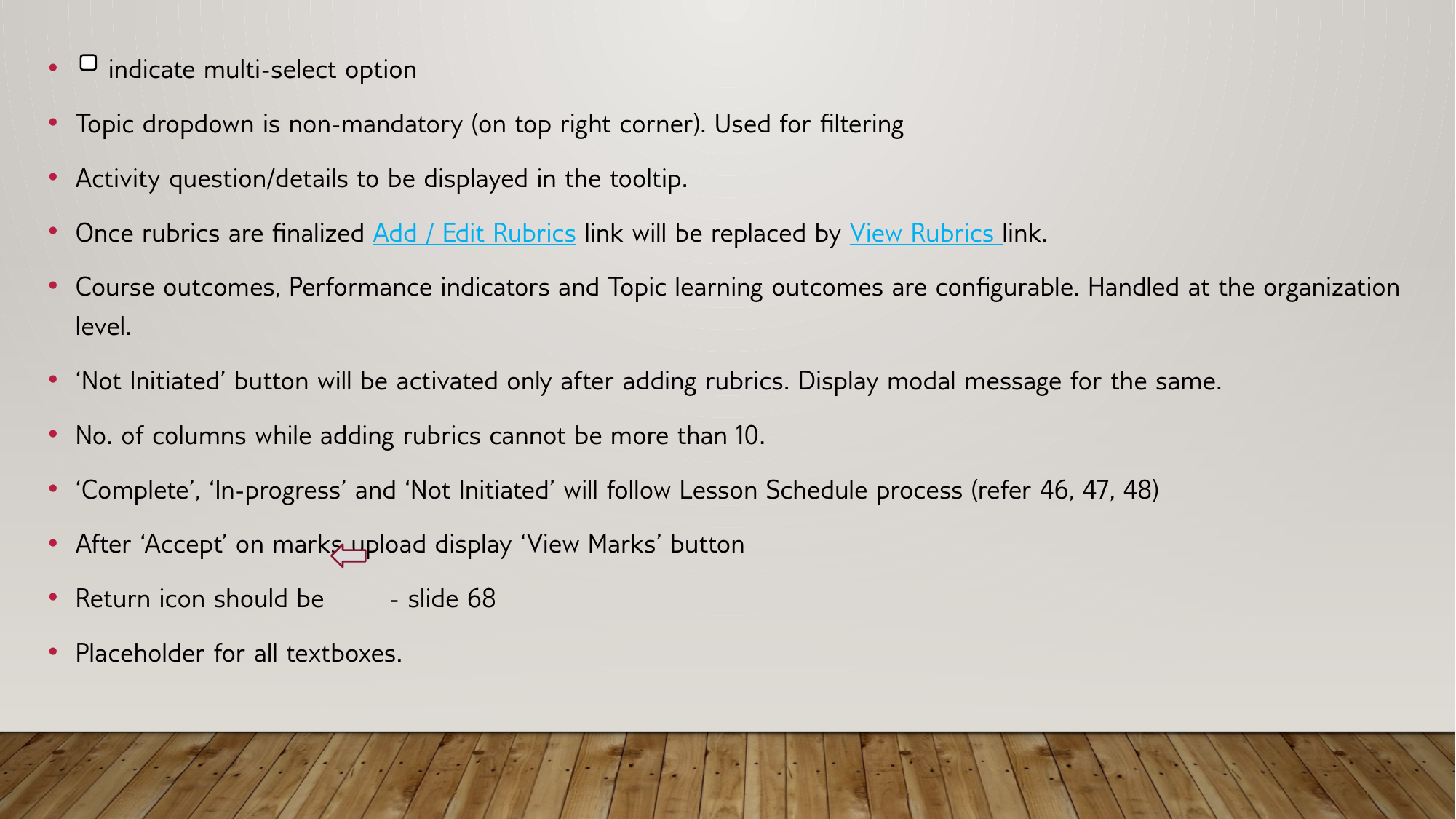

indicate multi-select option
Topic dropdown is non-mandatory (on top right corner). Used for filtering
Activity question/details to be displayed in the tooltip.
Once rubrics are finalized Add / Edit Rubrics link will be replaced by View Rubrics link.
Course outcomes, Performance indicators and Topic learning outcomes are configurable. Handled at the organization level.
‘Not Initiated’ button will be activated only after adding rubrics. Display modal message for the same.
No. of columns while adding rubrics cannot be more than 10.
‘Complete’, ‘In-progress’ and ‘Not Initiated’ will follow Lesson Schedule process (refer 46, 47, 48)
After ‘Accept’ on marks upload display ‘View Marks’ button
Return icon should be        - slide 68
Placeholder for all textboxes.